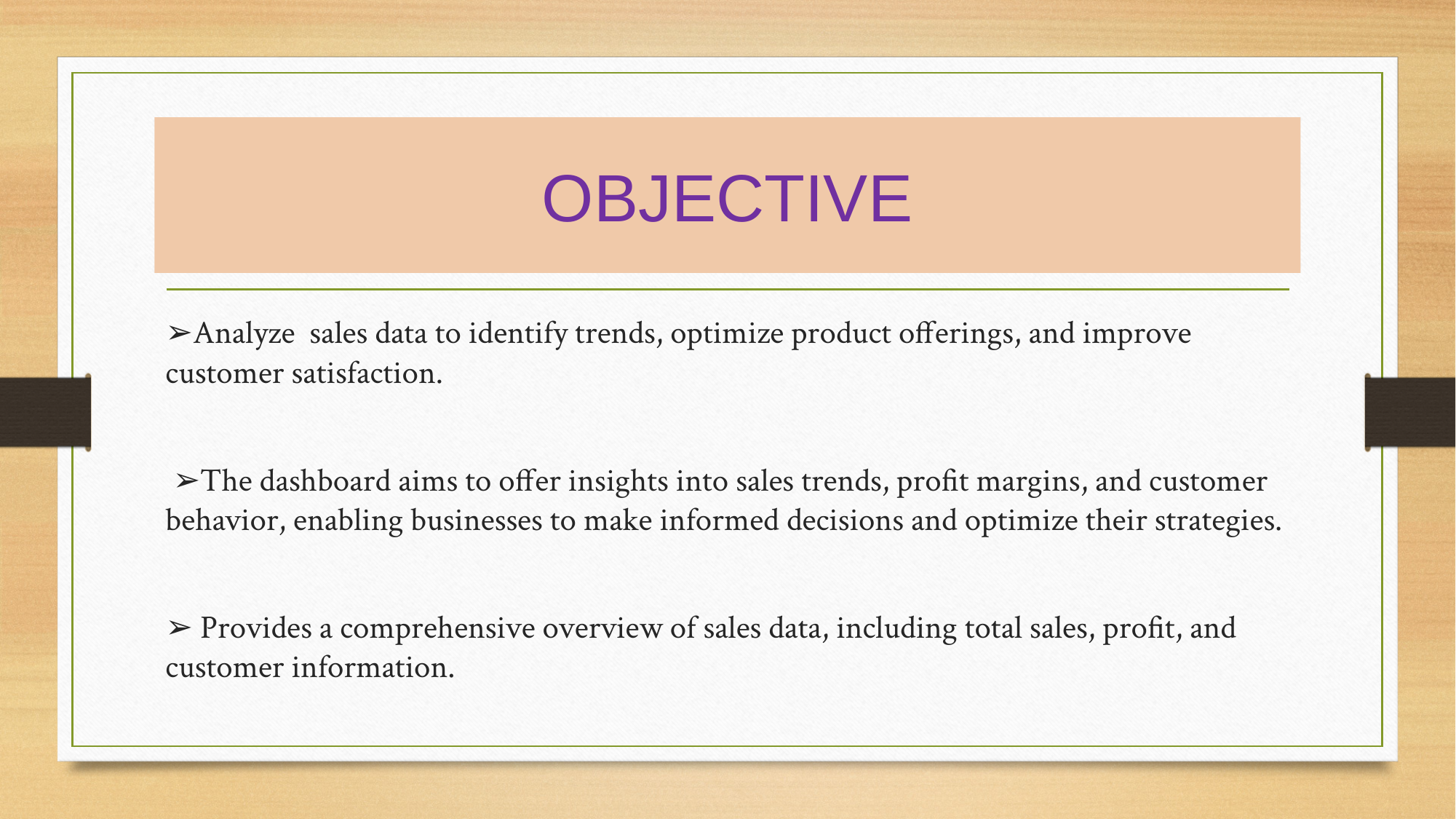

# OBJECTIVE
➢Analyze  sales data to identify trends, optimize product offerings, and improve customer satisfaction.

 ➢The dashboard aims to offer insights into sales trends, profit margins, and customer behavior, enabling businesses to make informed decisions and optimize their strategies.

➢ Provides a comprehensive overview of sales data, including total sales, profit, and customer information.